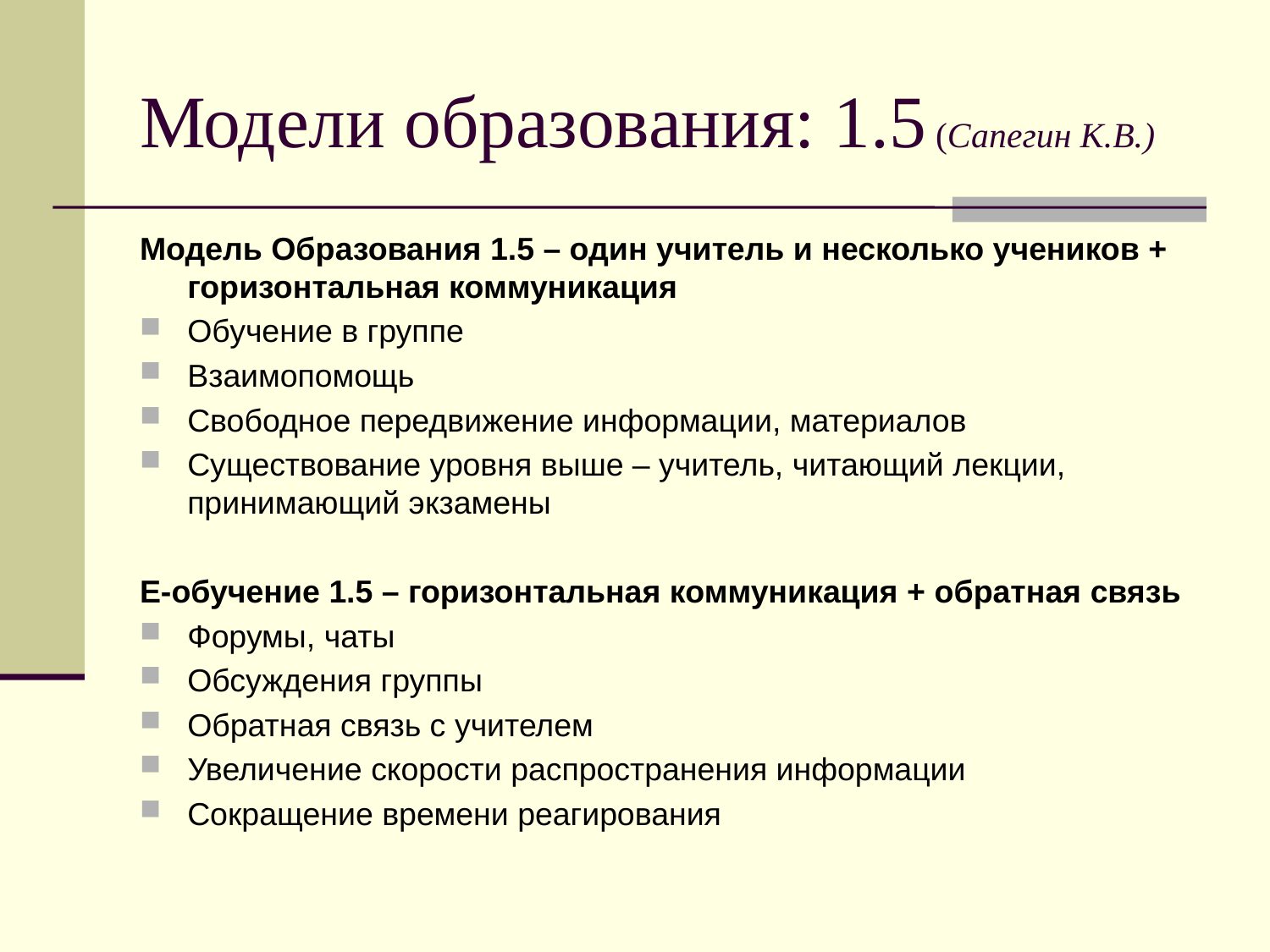

# Модели образования: 1.5 (Сапегин К.В.)
Модель Образования 1.5 – один учитель и несколько учеников + горизонтальная коммуникация
Обучение в группе
Взаимопомощь
Свободное передвижение информации, материалов
Существование уровня выше – учитель, читающий лекции, принимающий экзамены

E-обучение 1.5 – горизонтальная коммуникация + обратная связь
Форумы, чаты
Обсуждения группы
Обратная связь с учителем
Увеличение скорости распространения информации
Сокращение времени реагирования